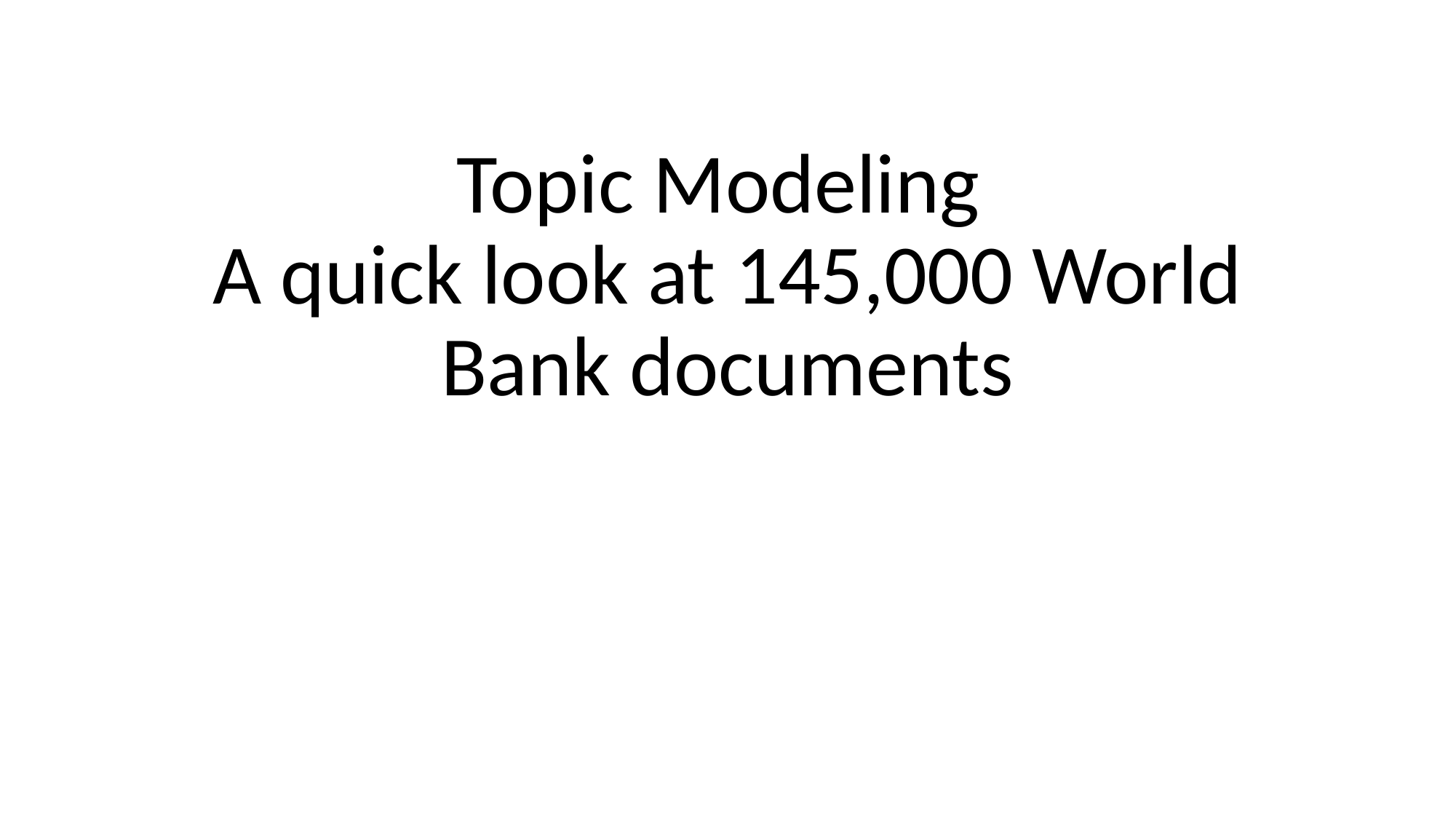

# Topic Modeling A quick look at 145,000 World Bank documents